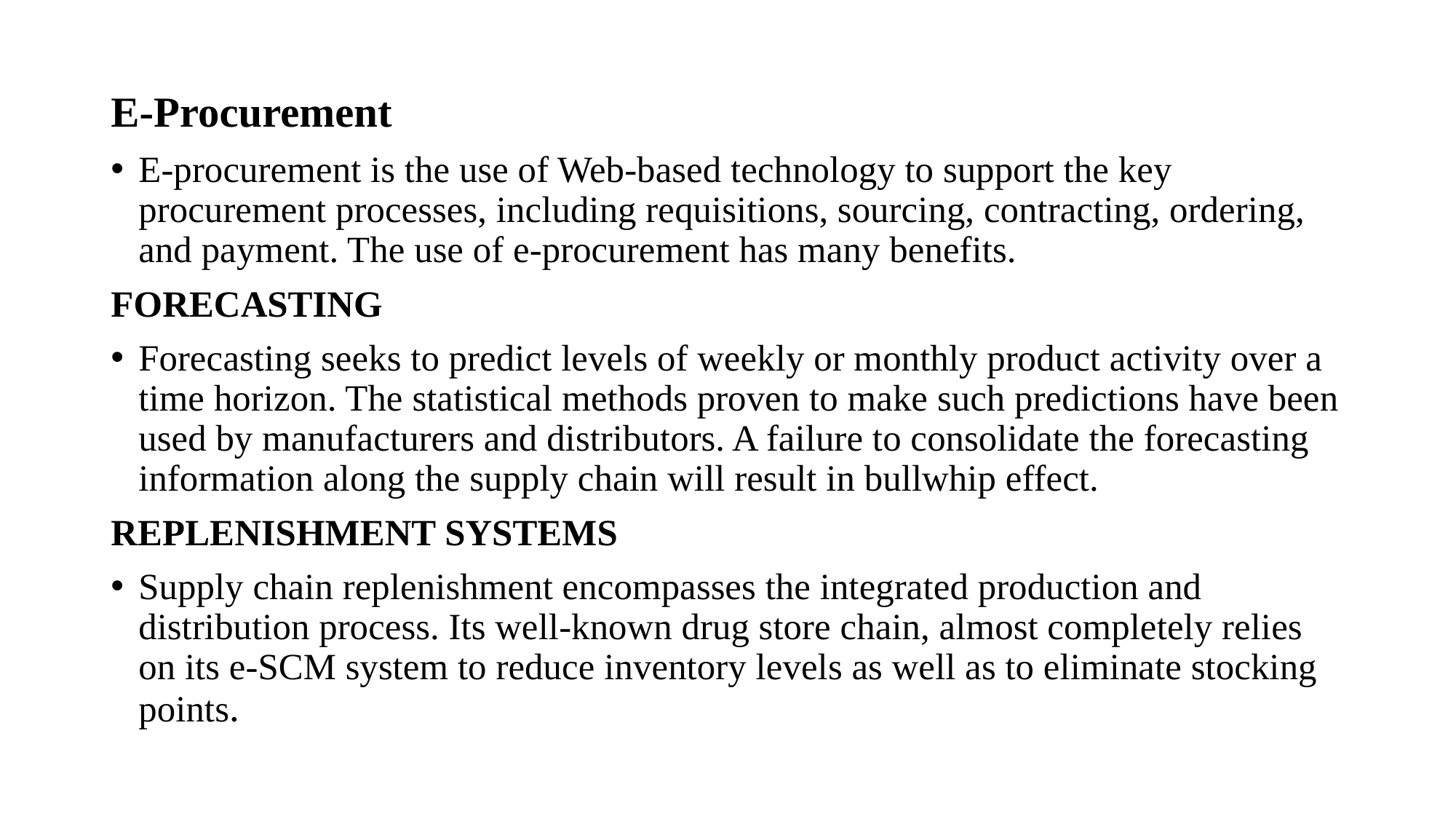

E-Procurement
E-procurement is the use of Web-based technology to support the key procurement processes, including requisitions, sourcing, contracting, ordering, and payment. The use of e-procurement has many benefits.
FORECASTING
Forecasting seeks to predict levels of weekly or monthly product activity over a time horizon. The statistical methods proven to make such predictions have been used by manufacturers and distributors. A failure to consolidate the forecasting information along the supply chain will result in bullwhip effect.
REPLENISHMENT SYSTEMS
Supply chain replenishment encompasses the integrated production and distribution process. Its well-known drug store chain, almost completely relies on its e-SCM system to reduce inventory levels as well as to eliminate stocking points.